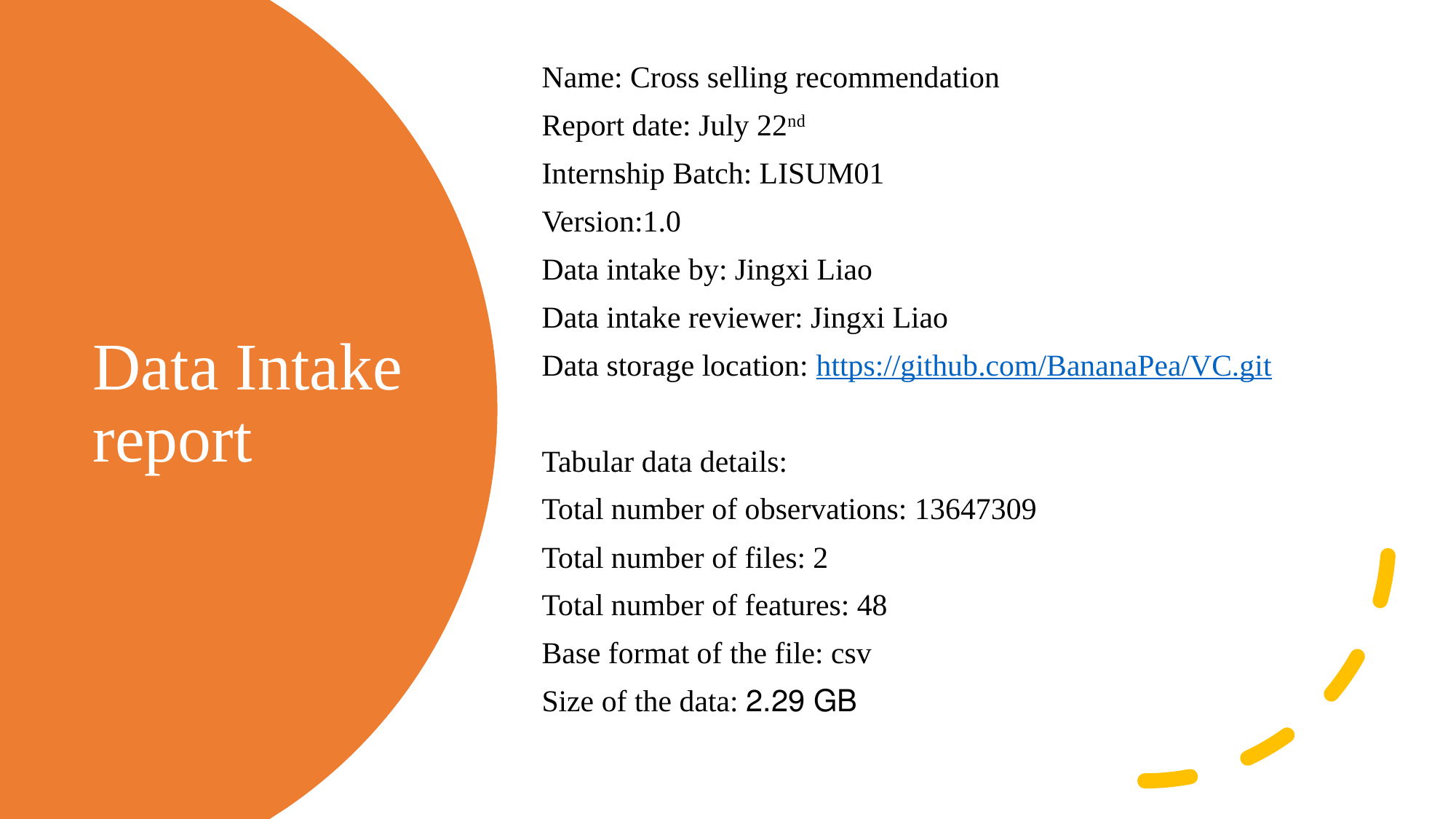

Name: Cross selling recommendation
Report date: July 22nd
Internship Batch: LISUM01
Version:1.0
Data intake by: Jingxi Liao
Data intake reviewer: Jingxi Liao
Data storage location: https://github.com/BananaPea/VC.git

Tabular data details:
Total number of observations: 13647309
Total number of files: 2
Total number of features: 48
Base format of the file: csv
Size of the data: 2.29 GB

# Data Intake report